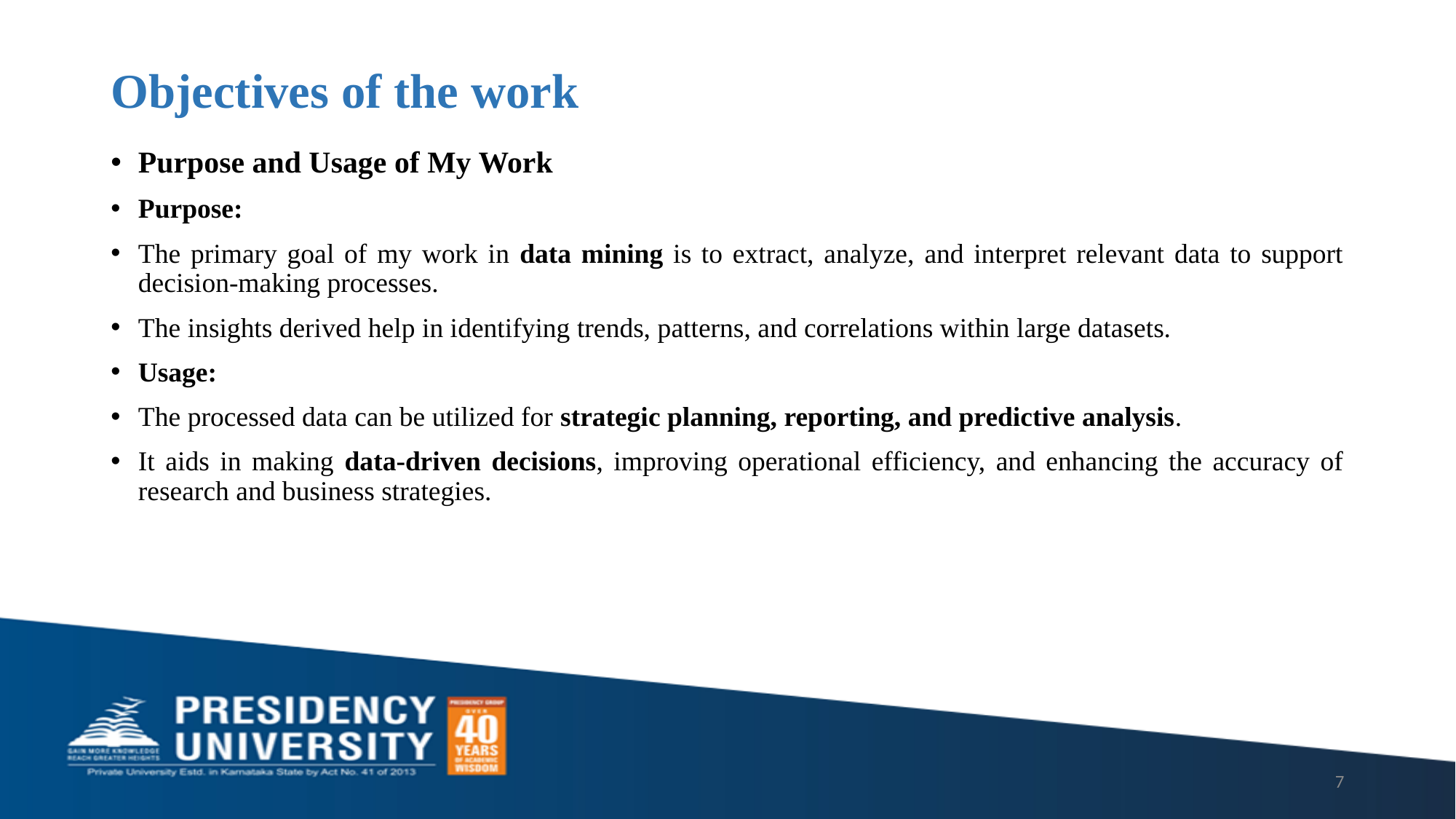

# Objectives of the work
Purpose and Usage of My Work
Purpose:
The primary goal of my work in data mining is to extract, analyze, and interpret relevant data to support decision-making processes.
The insights derived help in identifying trends, patterns, and correlations within large datasets.
Usage:
The processed data can be utilized for strategic planning, reporting, and predictive analysis.
It aids in making data-driven decisions, improving operational efficiency, and enhancing the accuracy of research and business strategies.

7